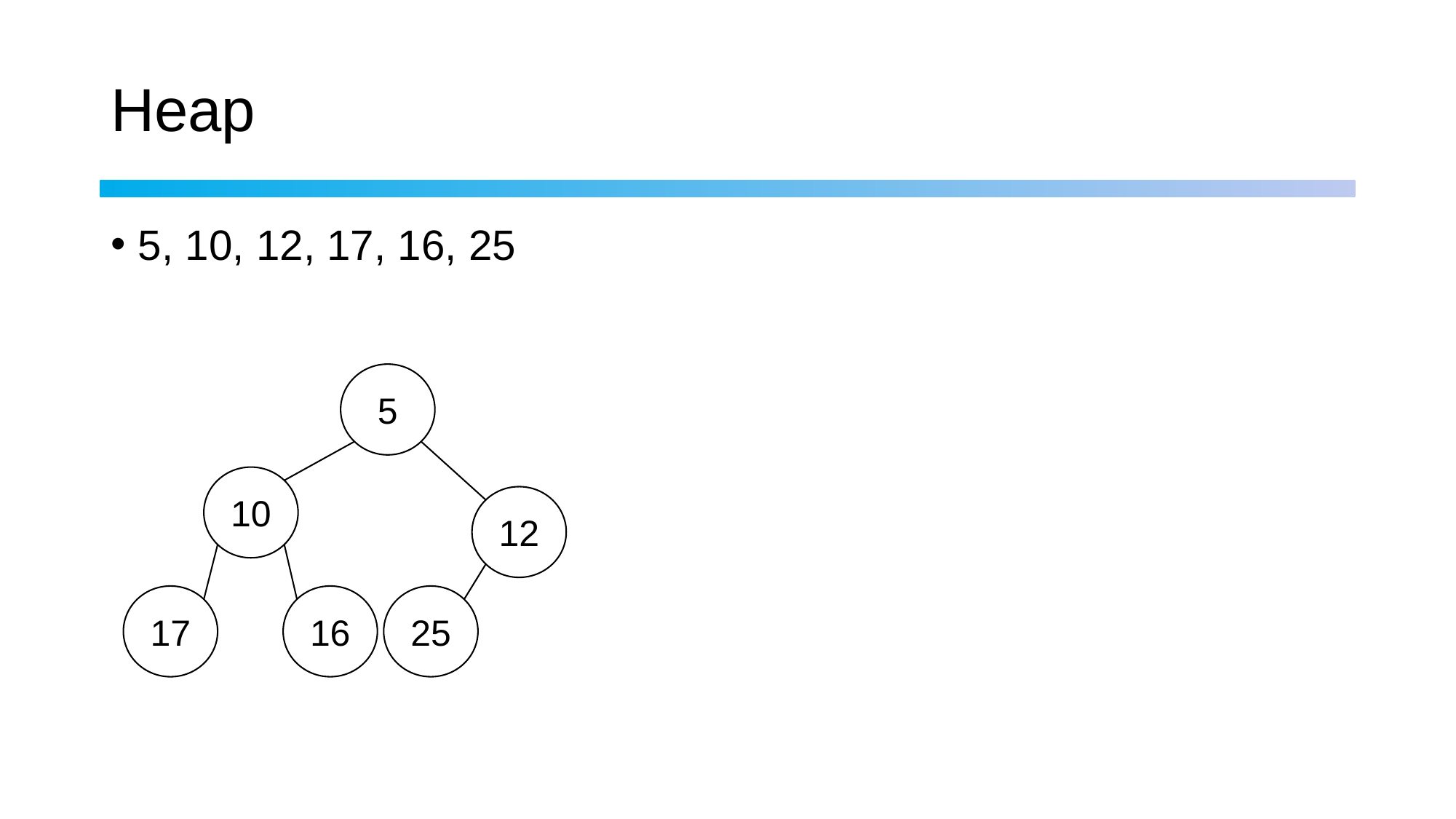

# Heap
5, 10, 12, 17, 16, 25
5
10
12
17
16
25